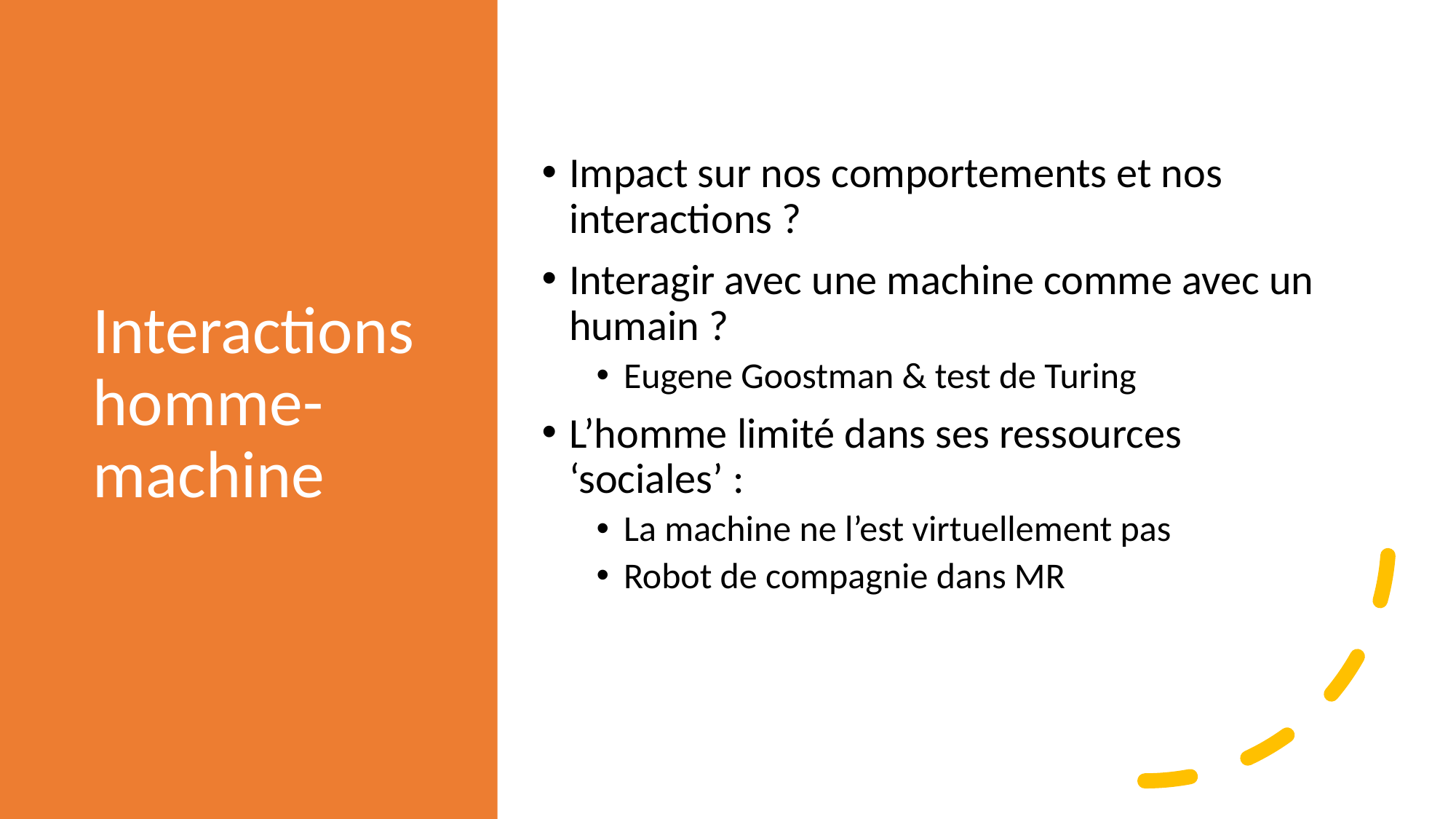

# Interactions homme-machine
Impact sur nos comportements et nos interactions ?
Interagir avec une machine comme avec un humain ?
Eugene Goostman & test de Turing
L’homme limité dans ses ressources ‘sociales’ :
La machine ne l’est virtuellement pas
Robot de compagnie dans MR